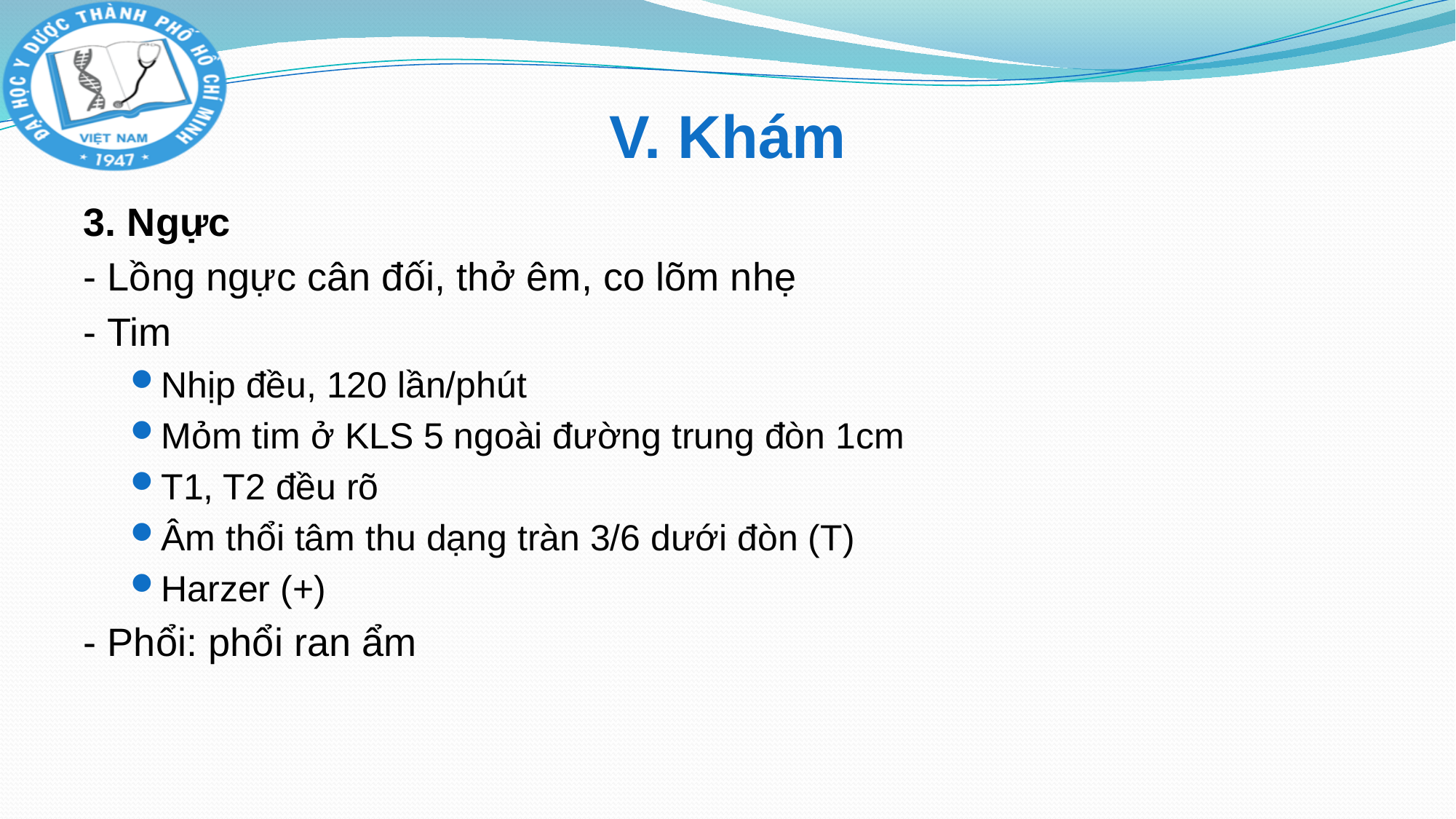

# V. Khám
3. Ngực
- Lồng ngực cân đối, thở êm, co lõm nhẹ
- Tim
Nhịp đều, 120 lần/phút
Mỏm tim ở KLS 5 ngoài đường trung đòn 1cm
T1, T2 đều rõ
Âm thổi tâm thu dạng tràn 3/6 dưới đòn (T)
Harzer (+)
- Phổi: phổi ran ẩm